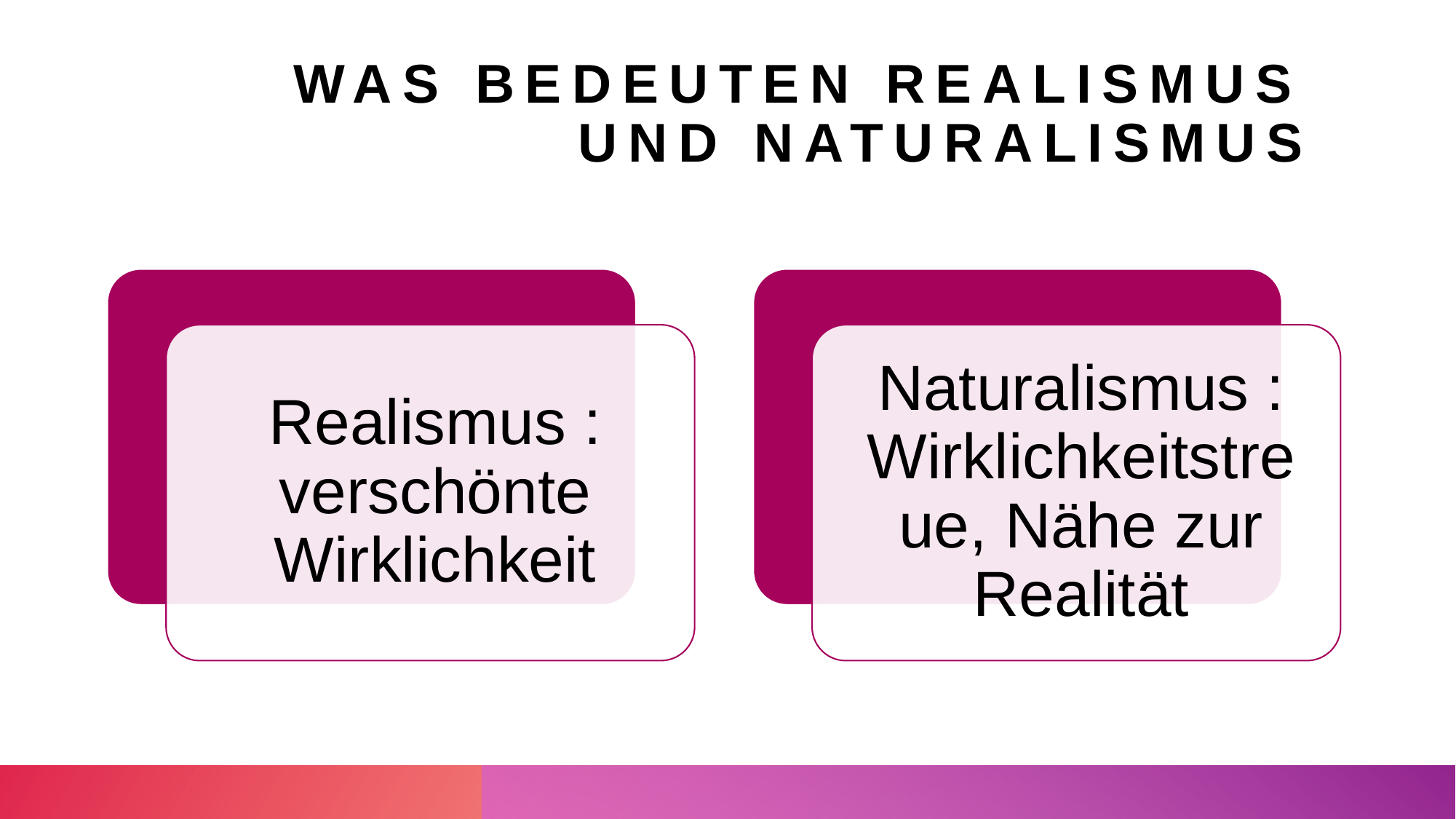

# Was bedeuten Realismus und Naturalismus
Realismus : verschönte Wirklichkeit
Naturalismus : Wirklichkeitstreue, Nähe zur Realität